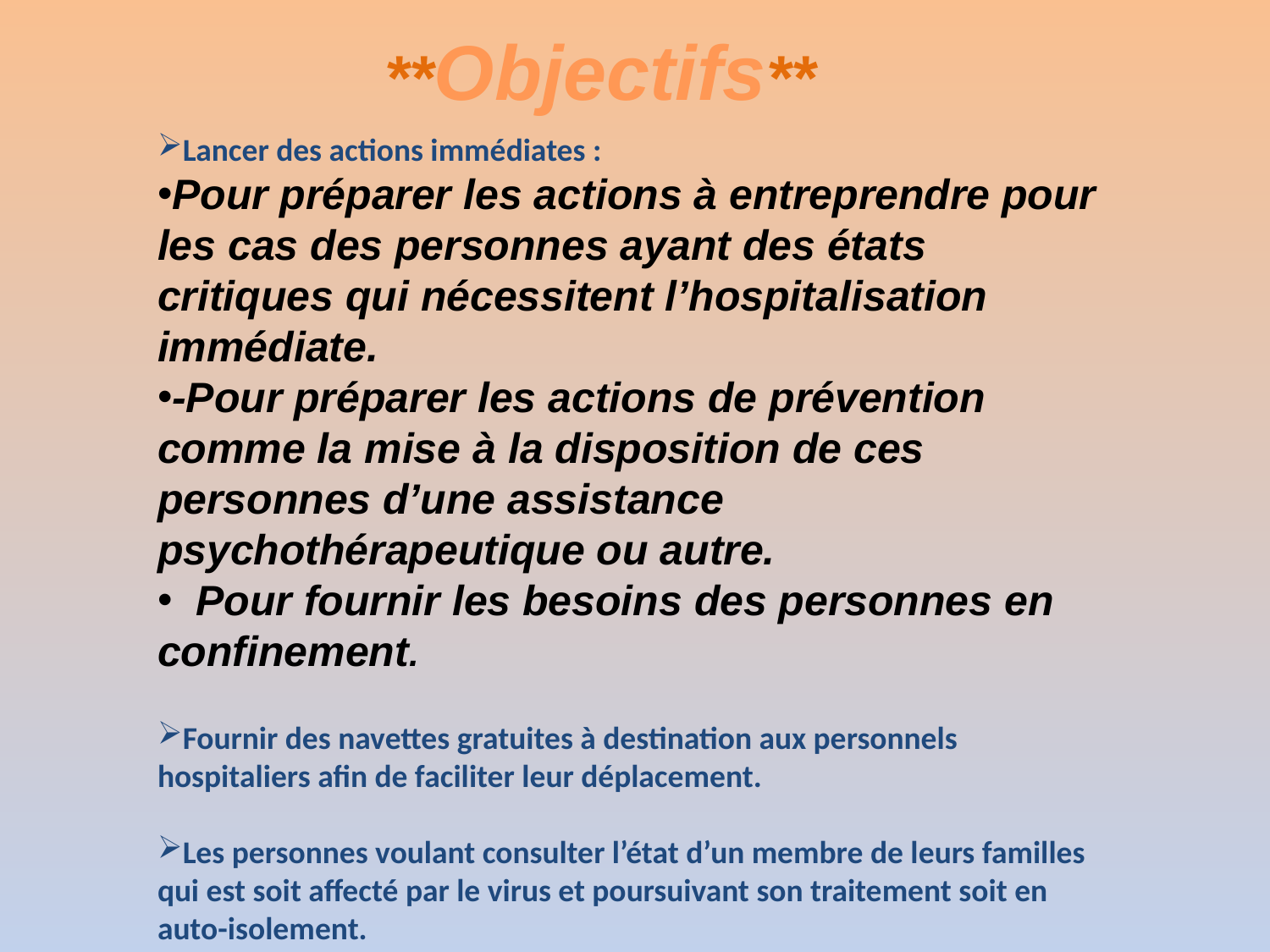

**Objectifs**
Lancer des actions immédiates :
Pour préparer les actions à entreprendre pour les cas des personnes ayant des états critiques qui nécessitent l’hospitalisation immédiate.
-Pour préparer les actions de prévention comme la mise à la disposition de ces personnes d’une assistance psychothérapeutique ou autre.
  Pour fournir les besoins des personnes en confinement.

Fournir des navettes gratuites à destination aux personnels hospitaliers afin de faciliter leur déplacement.

Les personnes voulant consulter l’état d’un membre de leurs familles qui est soit affecté par le virus et poursuivant son traitement soit en auto-isolement.